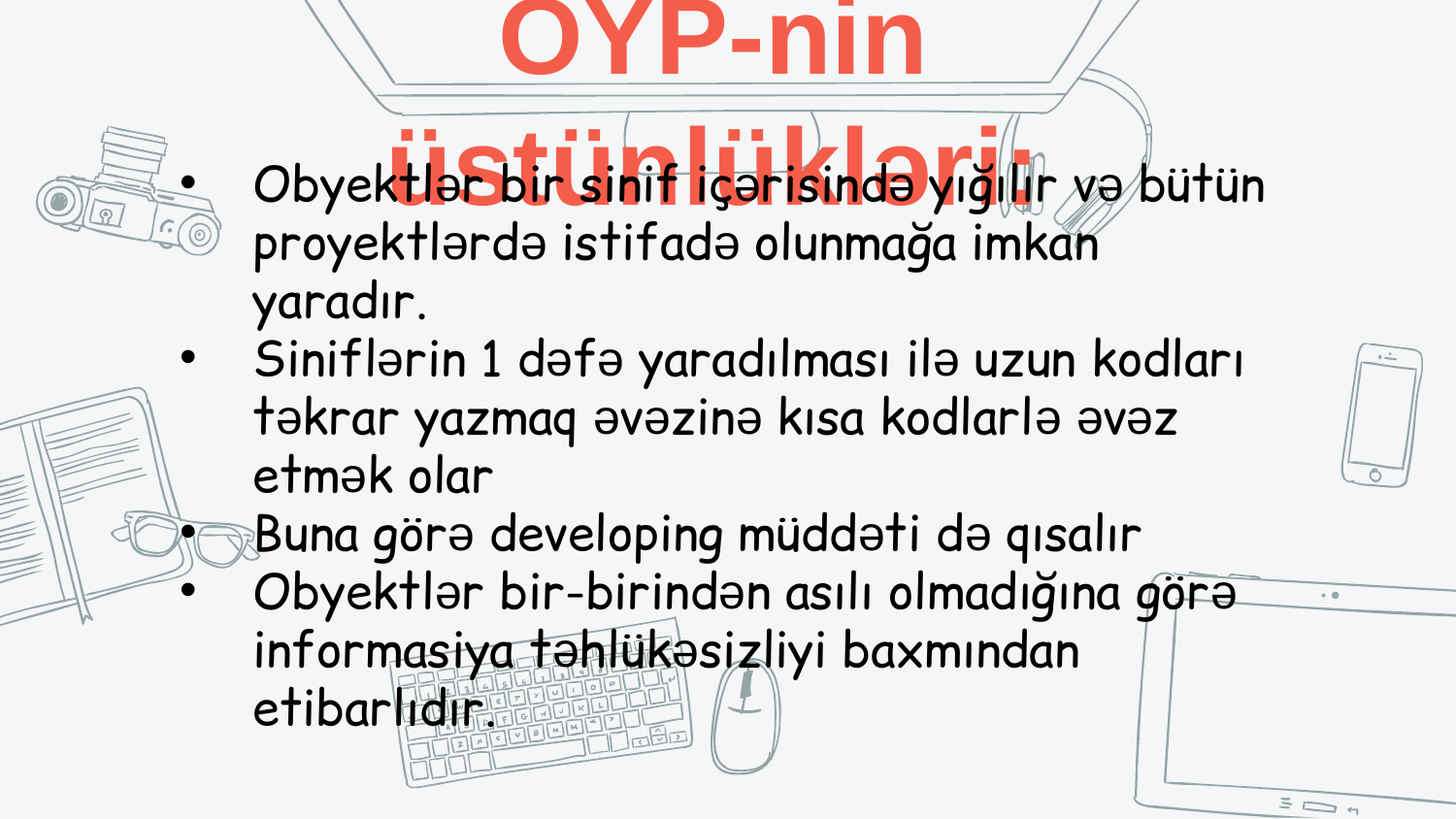

12
OYP-nin üstünlükləri:
Obyektlər bir sinif içərisində yığılır və bütün proyektlərdə istifadə olunmağa imkan yaradır.
Siniflərin 1 dəfə yaradılması ilə uzun kodları təkrar yazmaq əvəzinə kısa kodlarlə əvəz etmək olar
Buna görə developing müddəti də qısalır
Obyektlər bir-birindən asılı olmadığına görə informasiya təhlükəsizliyi baxmından etibarlıdır.